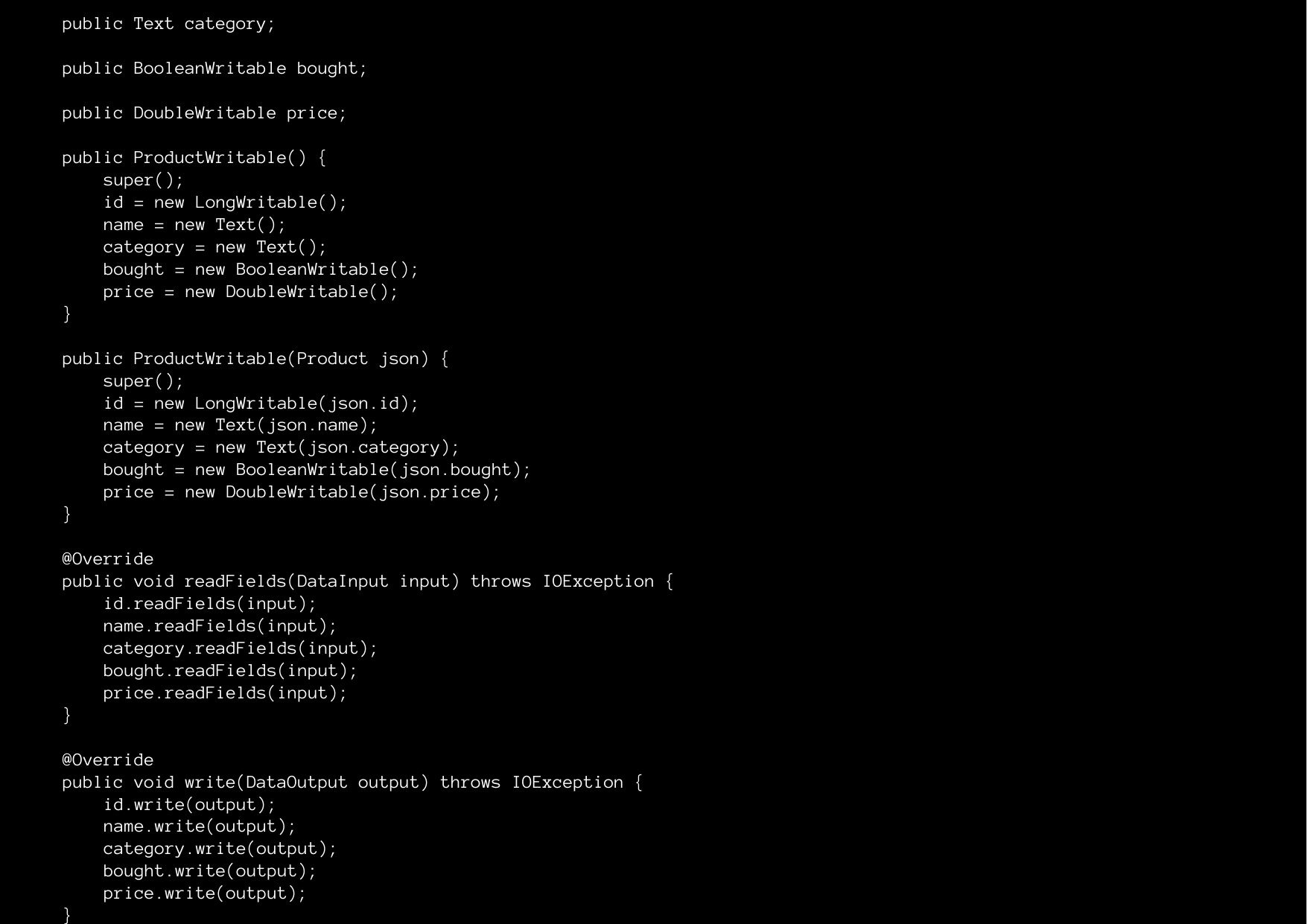

public Text name;

    public Text category;

    public BooleanWritable bought;

    public DoubleWritable price;

    public ProductWritable() {
        super();
        id = new LongWritable();
        name = new Text();
        category = new Text();
        bought = new BooleanWritable();
        price = new DoubleWritable();
    }

    public ProductWritable(Product json) {
        super();
        id = new LongWritable(json.id);
        name = new Text(json.name);
        category = new Text(json.category);
        bought = new BooleanWritable(json.bought);
        price = new DoubleWritable(json.price);
    }

    @Override
    public void readFields(DataInput input) throws IOException {
        id.readFields(input);
        name.readFields(input);
        category.readFields(input);
        bought.readFields(input);
        price.readFields(input);
    }

    @Override
    public void write(DataOutput output) throws IOException {
        id.write(output);
        name.write(output);
        category.write(output);
        bought.write(output);
        price.write(output);
    }